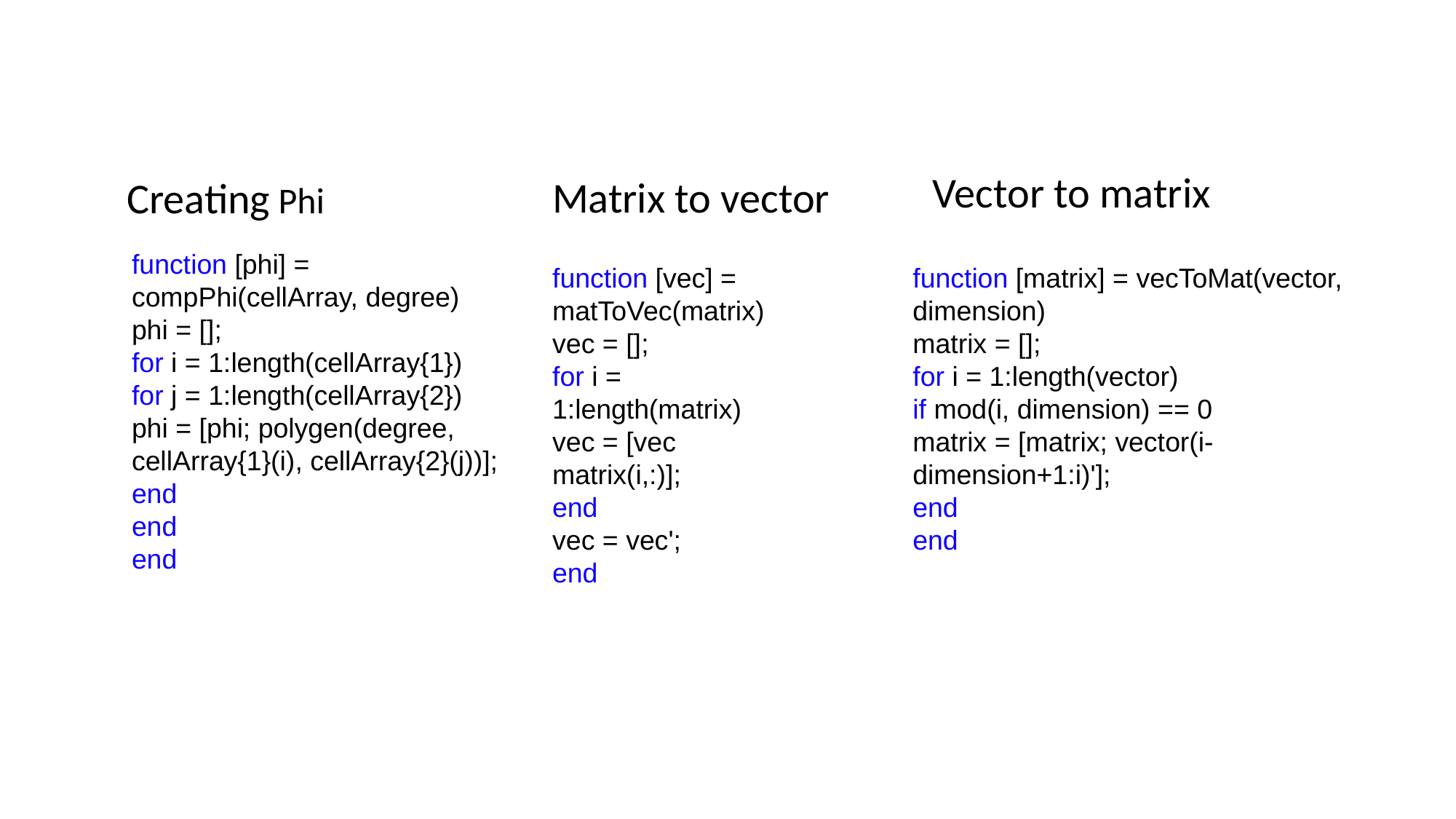

Matrix to vector
Vector to matrix
# Creating Phi
function [phi] = compPhi(cellArray, degree)
phi = [];
for i = 1:length(cellArray{1})
for j = 1:length(cellArray{2})
phi = [phi; polygen(degree, cellArray{1}(i), cellArray{2}(j))];
end
end
end

function [vec] = matToVec(matrix)
vec = [];
for i = 1:length(matrix)
vec = [vec matrix(i,:)];
end
vec = vec';
end
function [matrix] = vecToMat(vector, dimension)
matrix = [];
for i = 1:length(vector)
if mod(i, dimension) == 0
matrix = [matrix; vector(i-dimension+1:i)'];
end
end